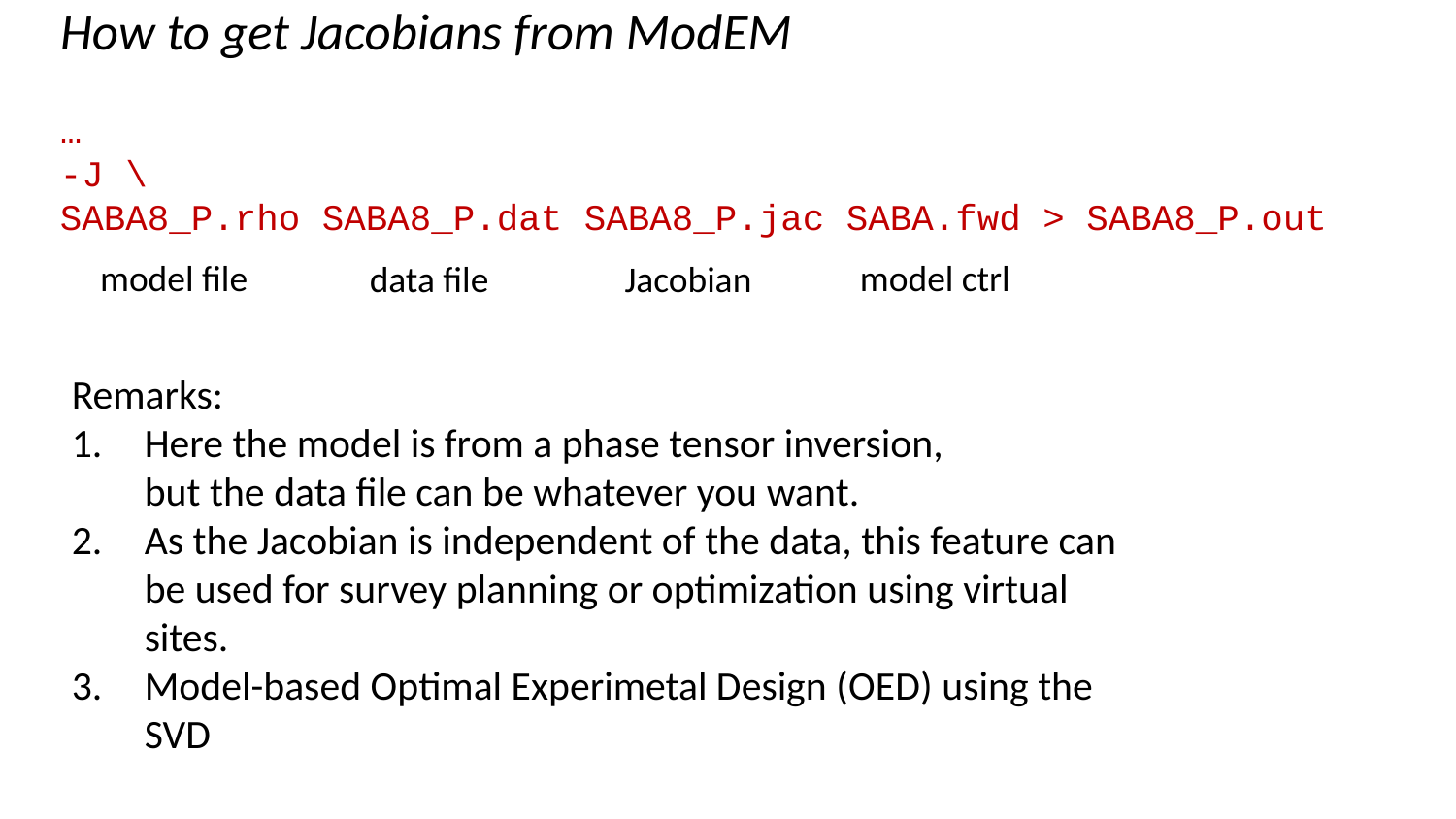

# How to get Jacobians from ModEM
…
-J \
SABA8_P.rho SABA8_P.dat SABA8_P.jac SABA.fwd > SABA8_P.out
model file
model ctrl
data file
Jacobian
Remarks:
Here the model is from a phase tensor inversion,
but the data file can be whatever you want.
As the Jacobian is independent of the data, this feature can be used for survey planning or optimization using virtual sites.
Model-based Optimal Experimetal Design (OED) using the SVD